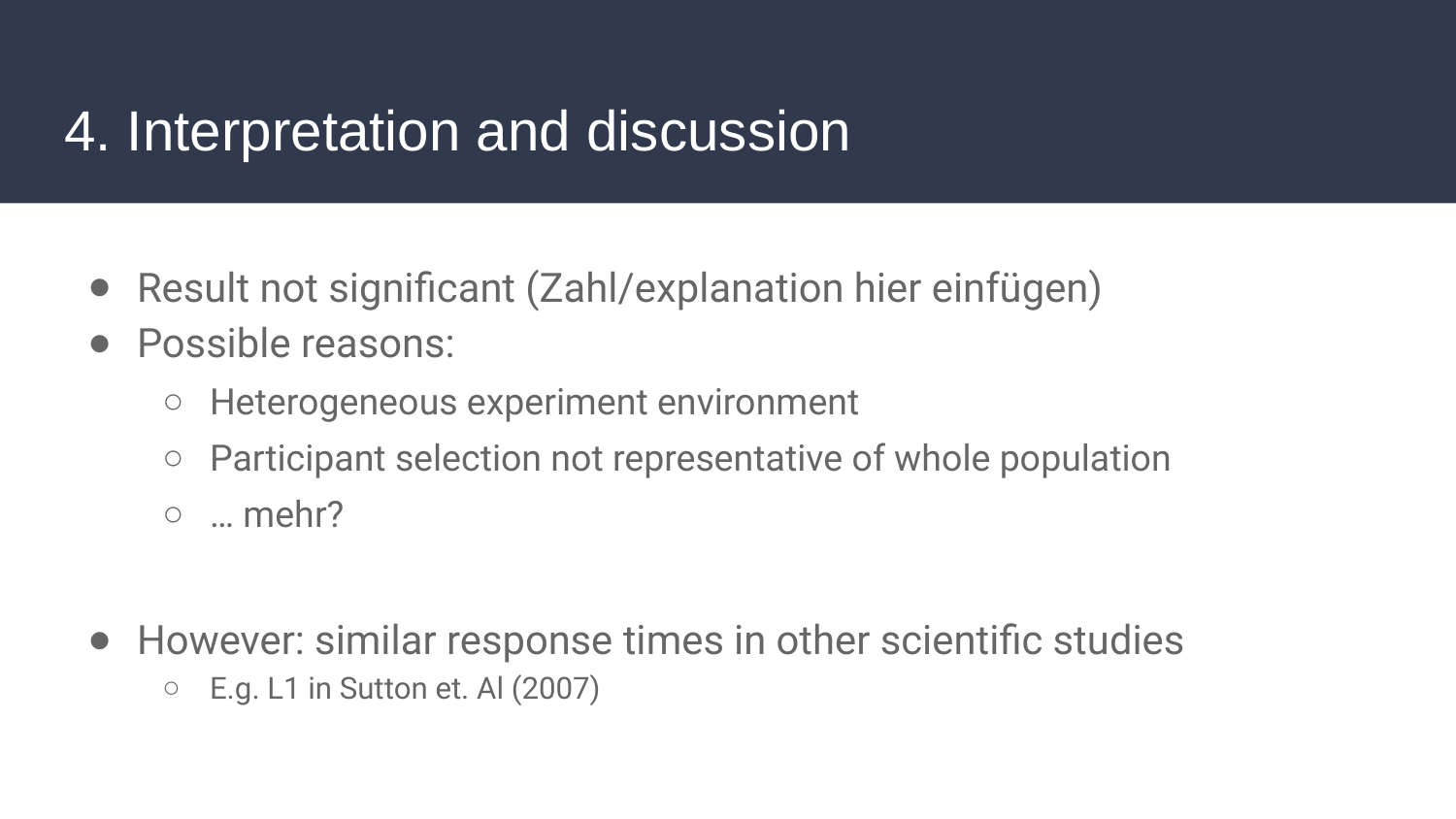

# 4. Interpretation and discussion
Result not significant (Zahl/explanation hier einfügen)
Possible reasons:
Heterogeneous experiment environment
Participant selection not representative of whole population
… mehr?

However: similar response times in other scientific studies
E.g. L1 in Sutton et. Al (2007)